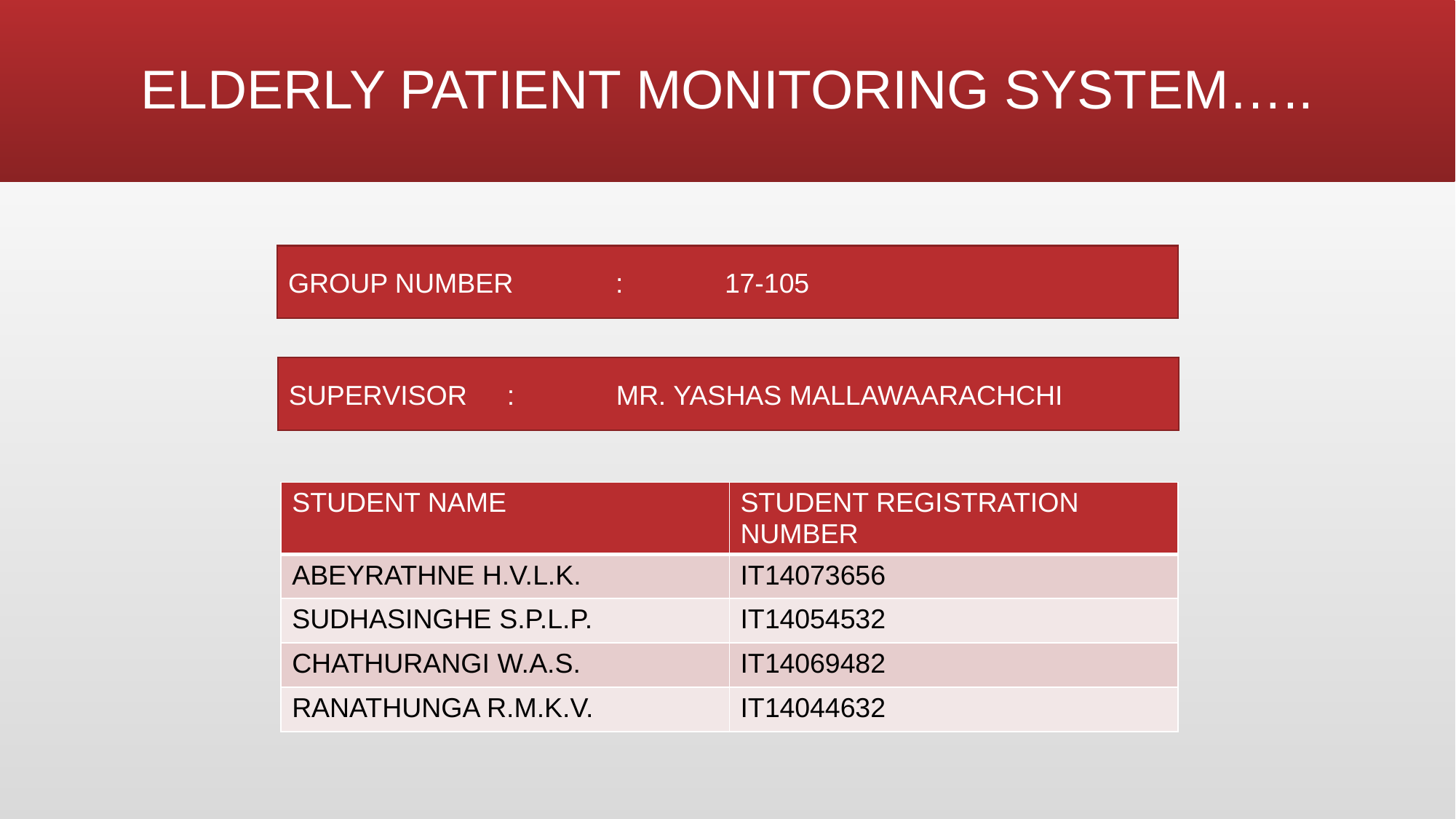

# ELDERLY PATIENT MONITORING SYSTEM…..
GROUP NUMBER	:	17-105
SUPERVISOR	:	MR. YASHAS MALLAWAARACHCHI
| STUDENT NAME | STUDENT REGISTRATION NUMBER |
| --- | --- |
| ABEYRATHNE H.V.L.K. | IT14073656 |
| SUDHASINGHE S.P.L.P. | IT14054532 |
| CHATHURANGI W.A.S. | IT14069482 |
| RANATHUNGA R.M.K.V. | IT14044632 |